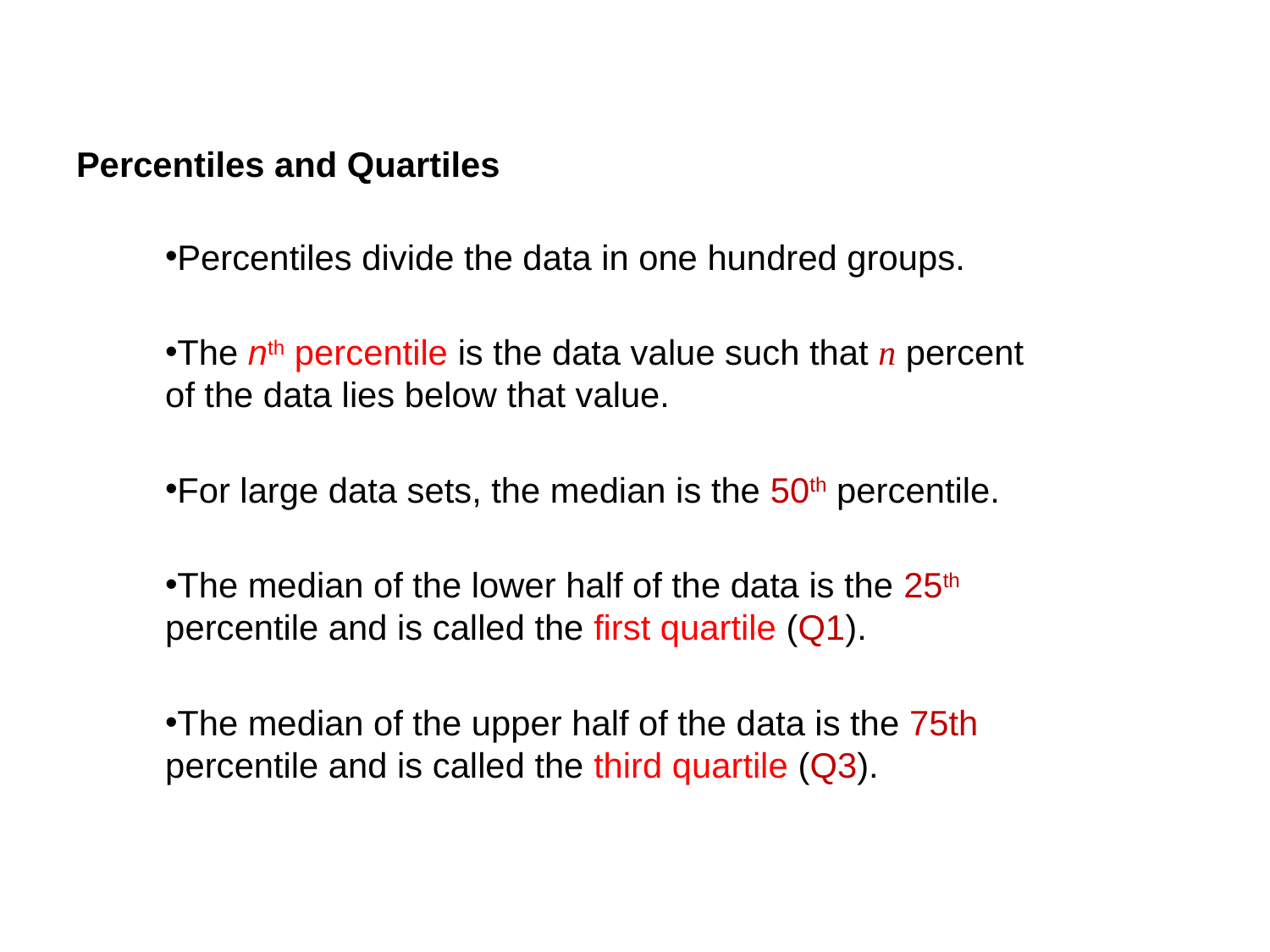

# Percentiles and Quartiles
Percentiles divide the data in one hundred groups.
The nth percentile is the data value such that n percent
   of the data lies below that value.
For large data sets, the median is the 50th percentile.
The median of the lower half of the data is the 25th
   percentile and is called the first quartile (Q1).
The median of the upper half of the data is the 75th
   percentile and is called the third quartile (Q3).